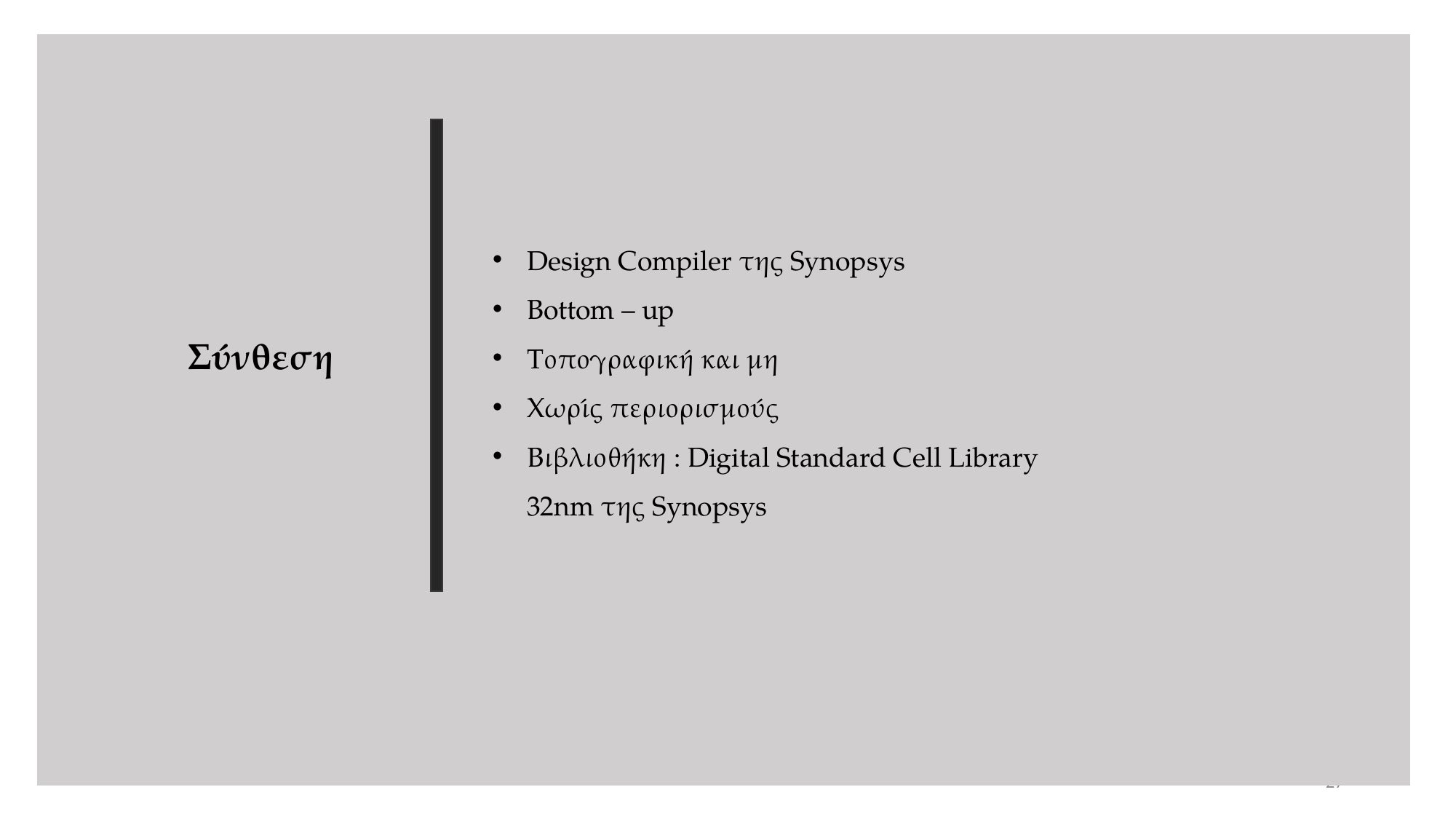

Design Compiler της Synopsys
Bottom – up
Τοπογραφική και μη
Χωρίς περιορισμούς
Βιβλιοθήκη : Digital Standard Cell Library 32nm της Synopsys
Σύνθεση
27